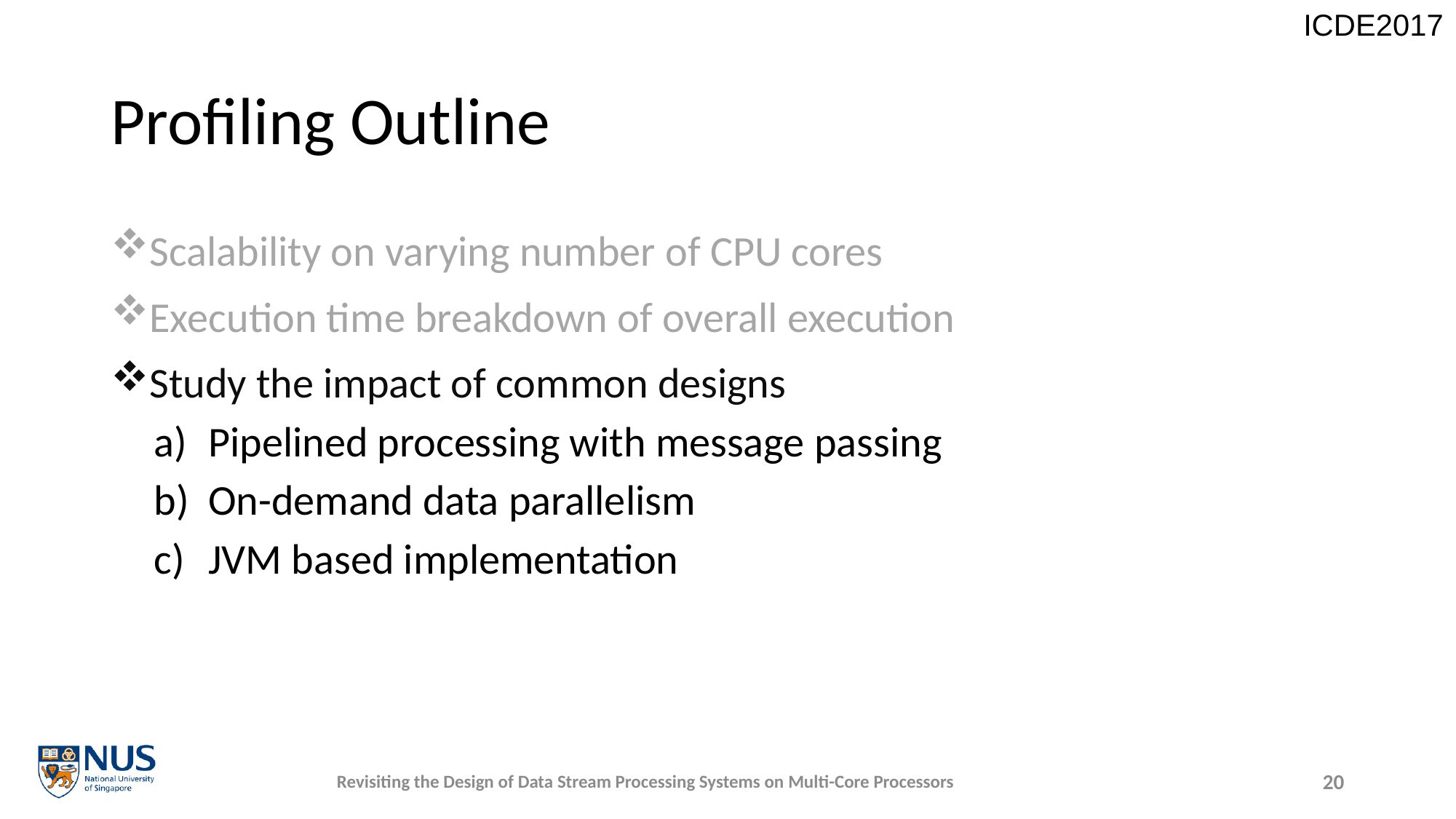

# Profiling Outline
Scalability on varying number of CPU cores
Execution time breakdown of overall execution
Study the impact of common designs
Pipelined processing with message passing
On-demand data parallelism
JVM based implementation

Revisiting the Design of Data Stream Processing Systems on Multi-Core Processors
20